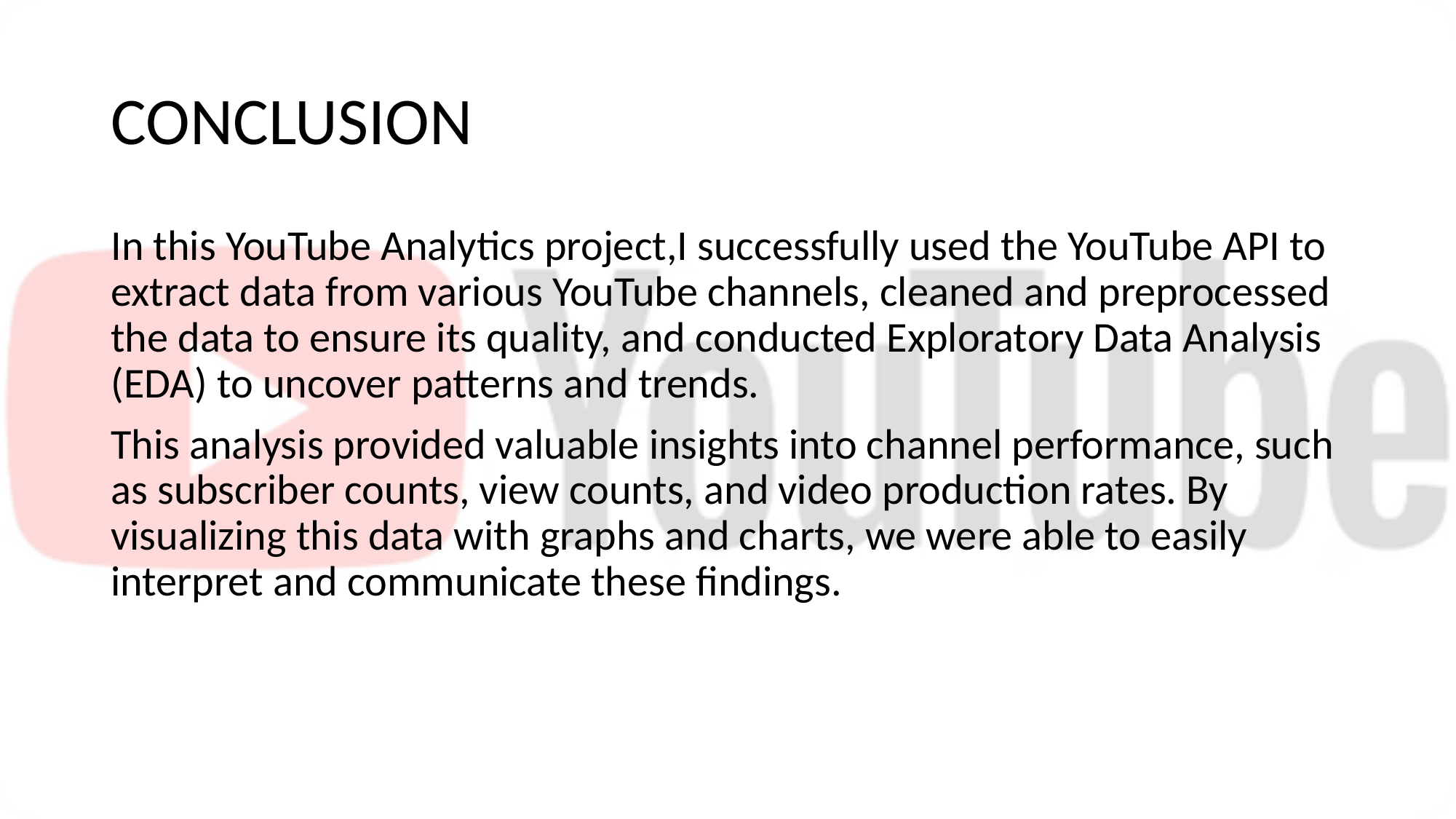

# CONCLUSION
In this YouTube Analytics project,I successfully used the YouTube API to extract data from various YouTube channels, cleaned and preprocessed the data to ensure its quality, and conducted Exploratory Data Analysis (EDA) to uncover patterns and trends.
This analysis provided valuable insights into channel performance, such as subscriber counts, view counts, and video production rates. By visualizing this data with graphs and charts, we were able to easily interpret and communicate these findings.